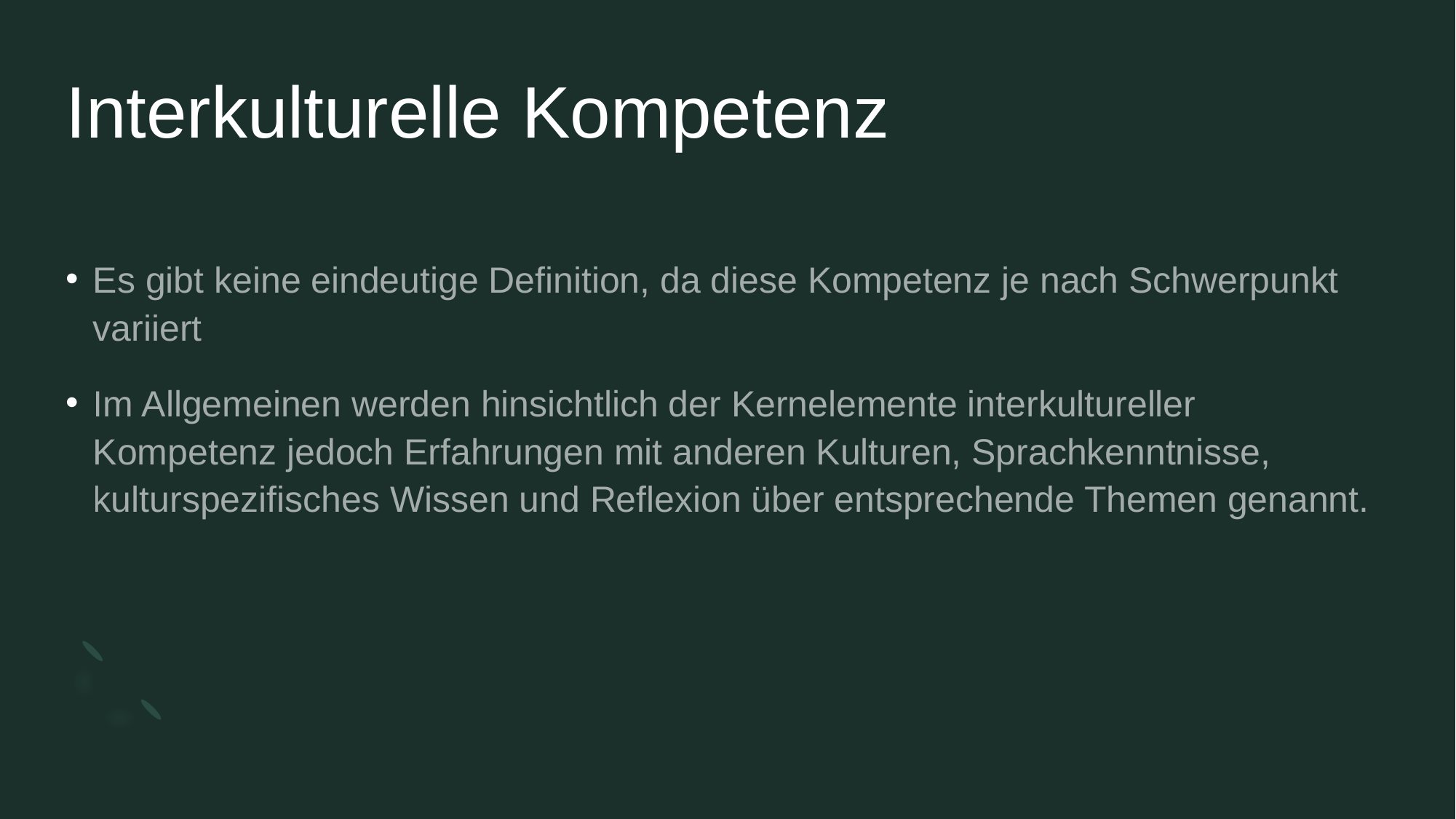

# Interkulturelle Kompetenz
Es gibt keine eindeutige Definition, da diese Kompetenz je nach Schwerpunkt variiert
Im Allgemeinen werden hinsichtlich der Kernelemente interkultureller Kompetenz jedoch Erfahrungen mit anderen Kulturen, Sprachkenntnisse, kulturspezifisches Wissen und Reflexion über entsprechende Themen genannt.